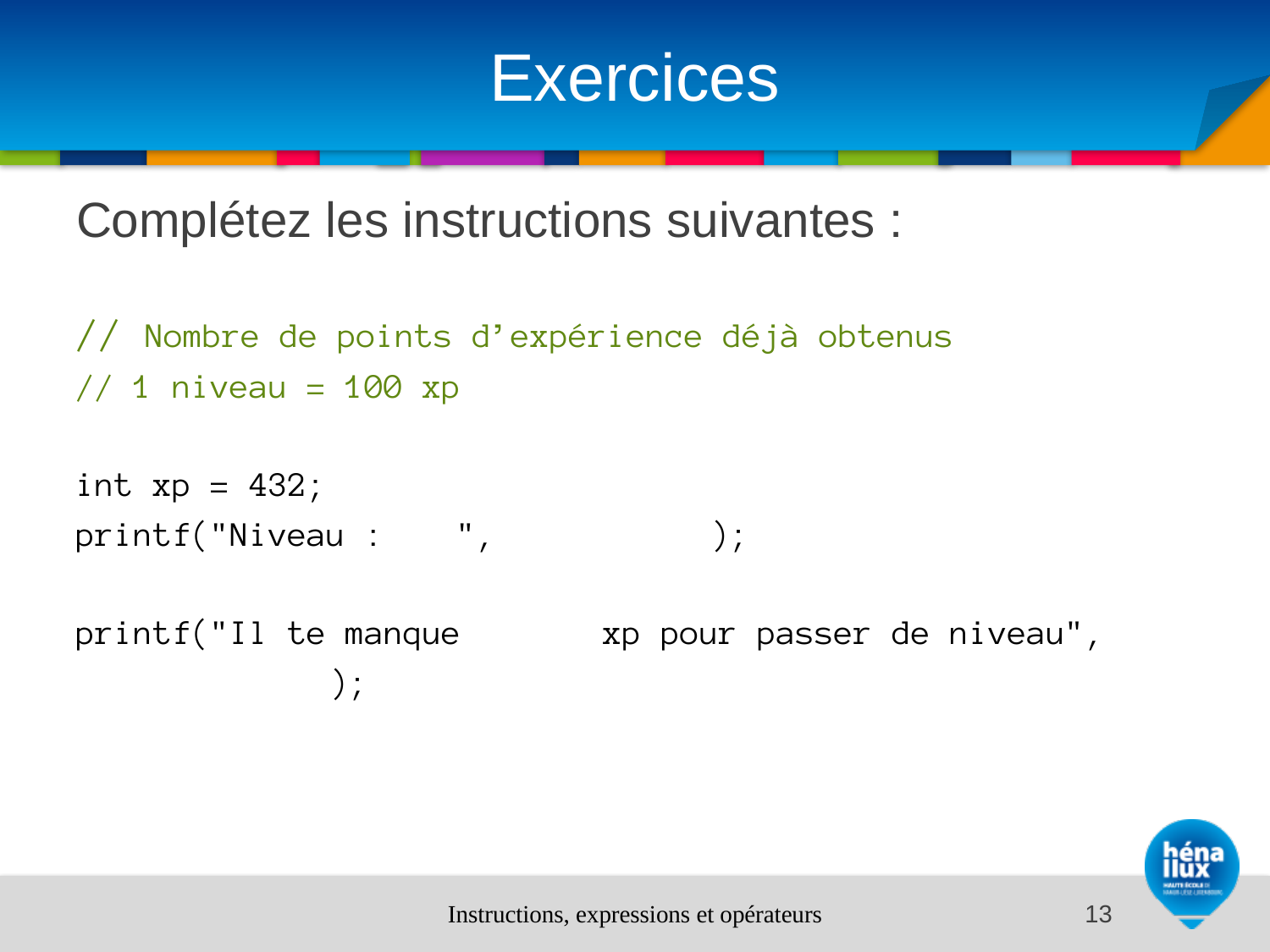

# Exercices
Complétez les instructions suivantes :

// Nombre de points d’expérience déjà obtenus
// 1 niveau = 100 xp

int xp = 432;
printf("Niveau : 	", 		);

printf("Il te manque 	 xp pour passer de niveau",
		);

Instructions, expressions et opérateurs
13